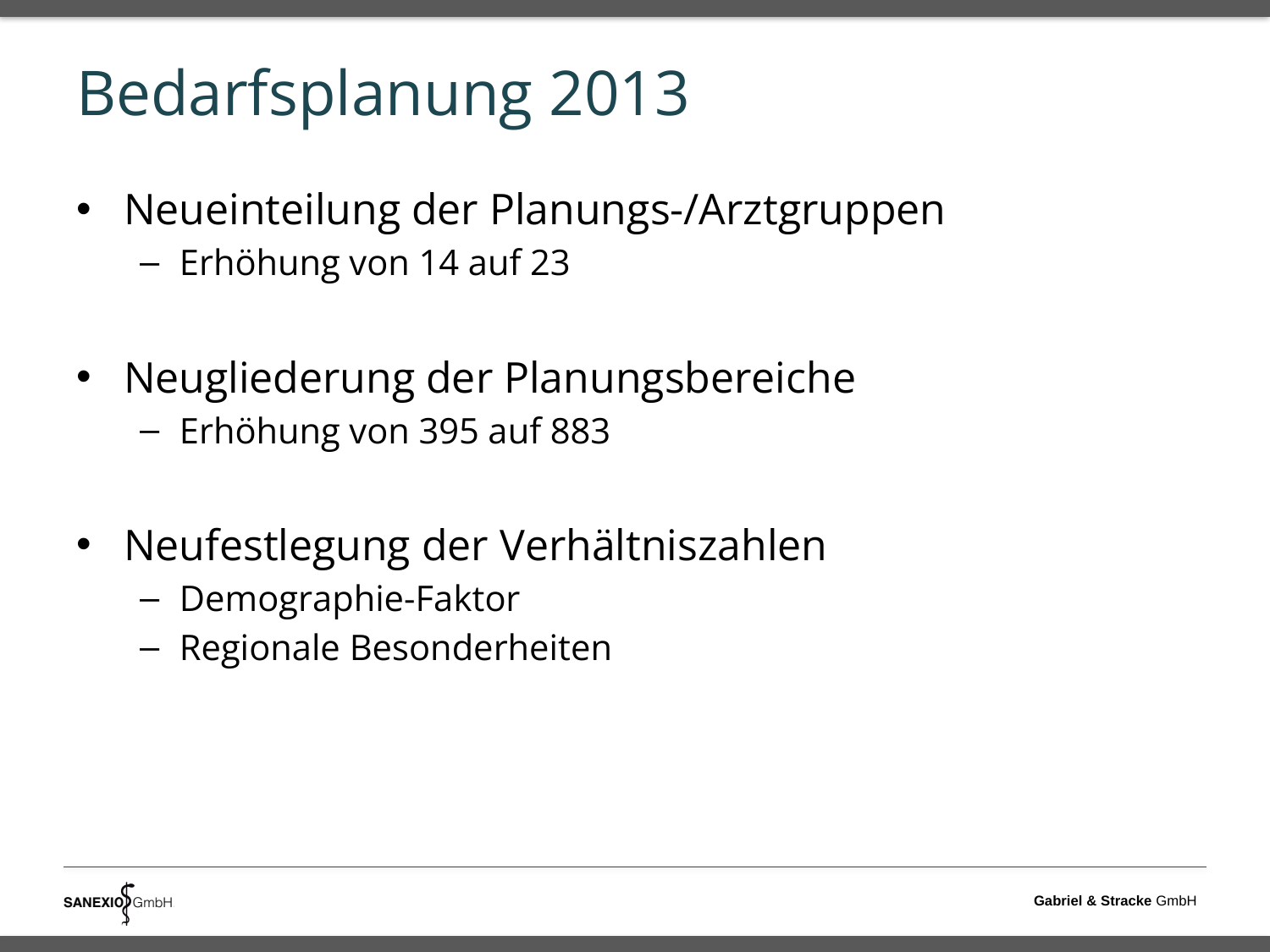

# Bedarfsplanung 2013
Neueinteilung der Planungs-/Arztgruppen
Erhöhung von 14 auf 23

Neugliederung der Planungsbereiche
Erhöhung von 395 auf 883

Neufestlegung der Verhältniszahlen
Demographie-Faktor
Regionale Besonderheiten